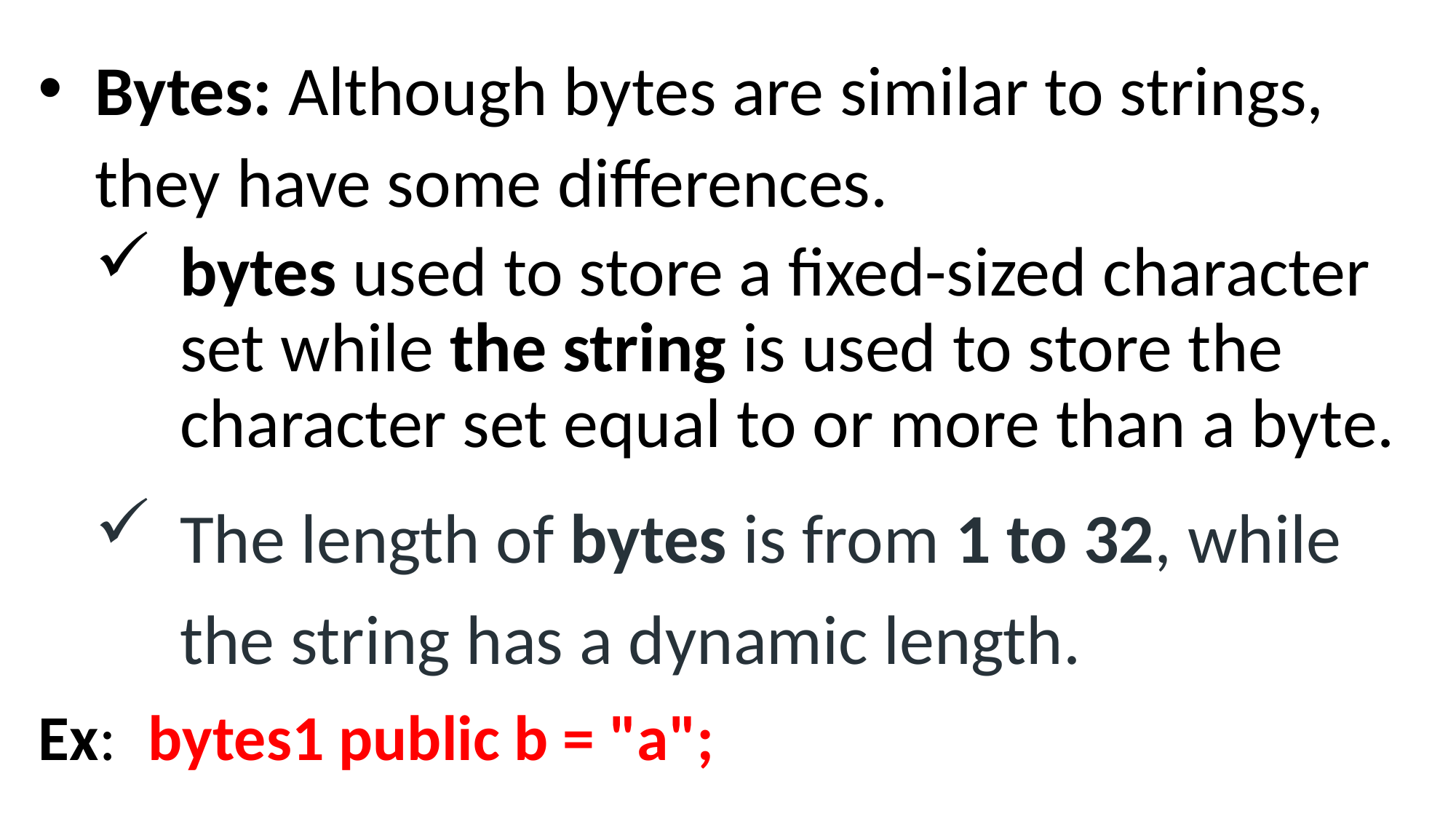

Bytes: Although bytes are similar to strings, they have some differences.
bytes used to store a fixed-sized character set while the string is used to store the character set equal to or more than a byte.
The length of bytes is from 1 to 32, while the string has a dynamic length.
Ex:  bytes1 public b = "a";